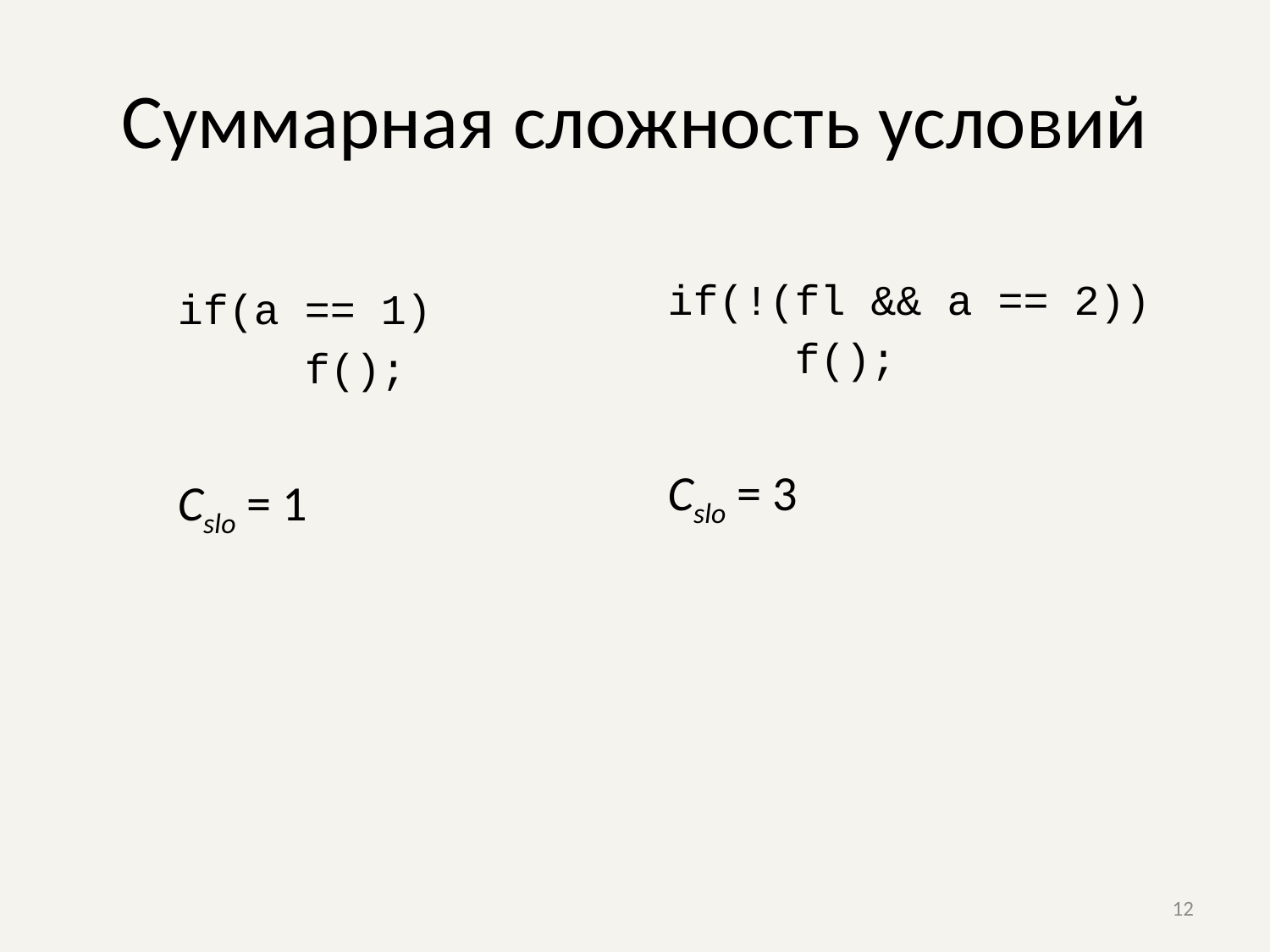

# Суммарная сложность условий
if(!(fl && a == 2))
	f();

Cslo = 3
if(a == 1)
	f();

Cslo = 1
12